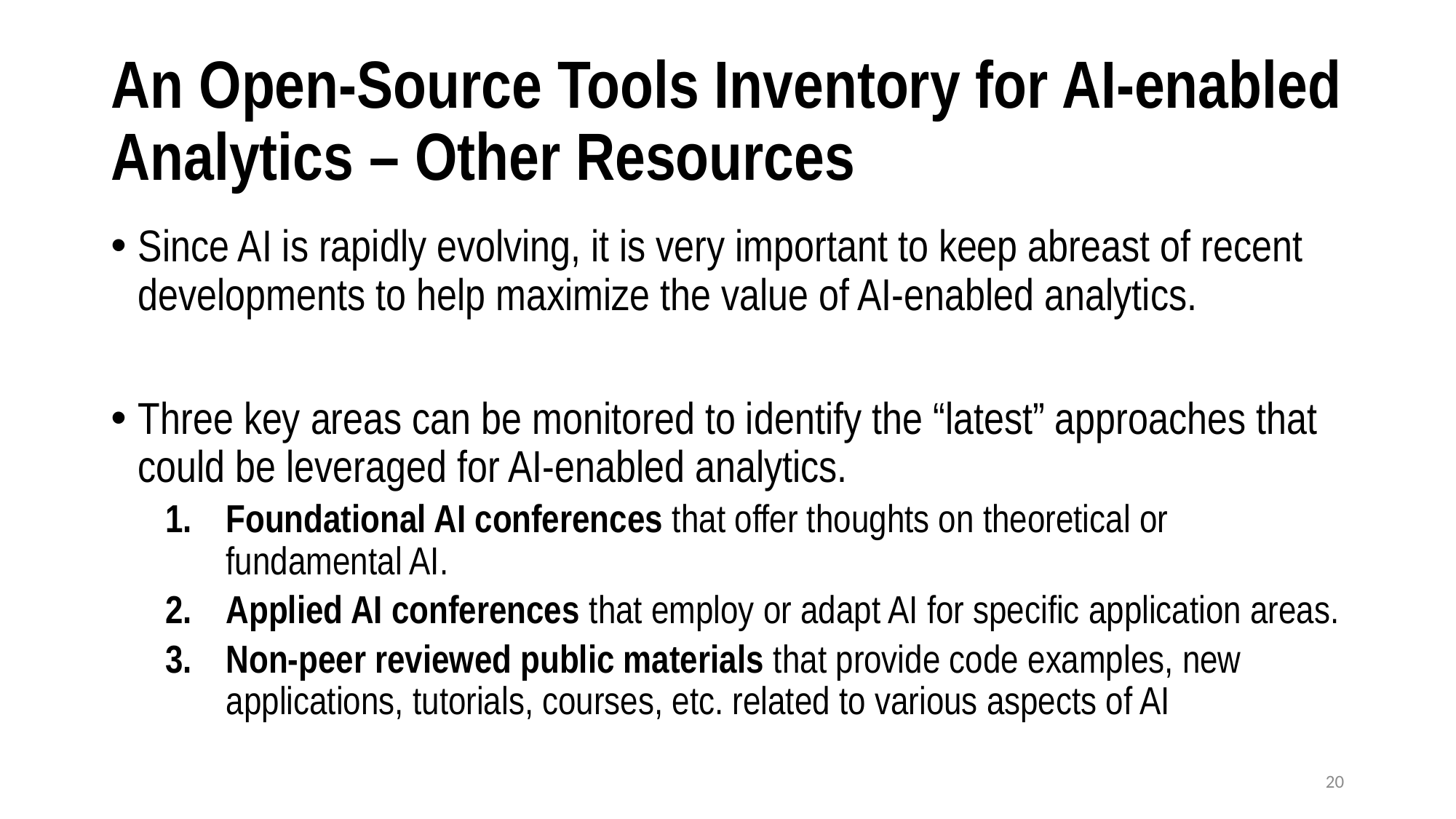

# An Open-Source Tools Inventory for AI-enabled Analytics – Other Resources
Since AI is rapidly evolving, it is very important to keep abreast of recent developments to help maximize the value of AI-enabled analytics.

Three key areas can be monitored to identify the “latest” approaches that could be leveraged for AI-enabled analytics.
Foundational AI conferences that offer thoughts on theoretical or fundamental AI.
Applied AI conferences that employ or adapt AI for specific application areas.
Non-peer reviewed public materials that provide code examples, new applications, tutorials, courses, etc. related to various aspects of AI

20